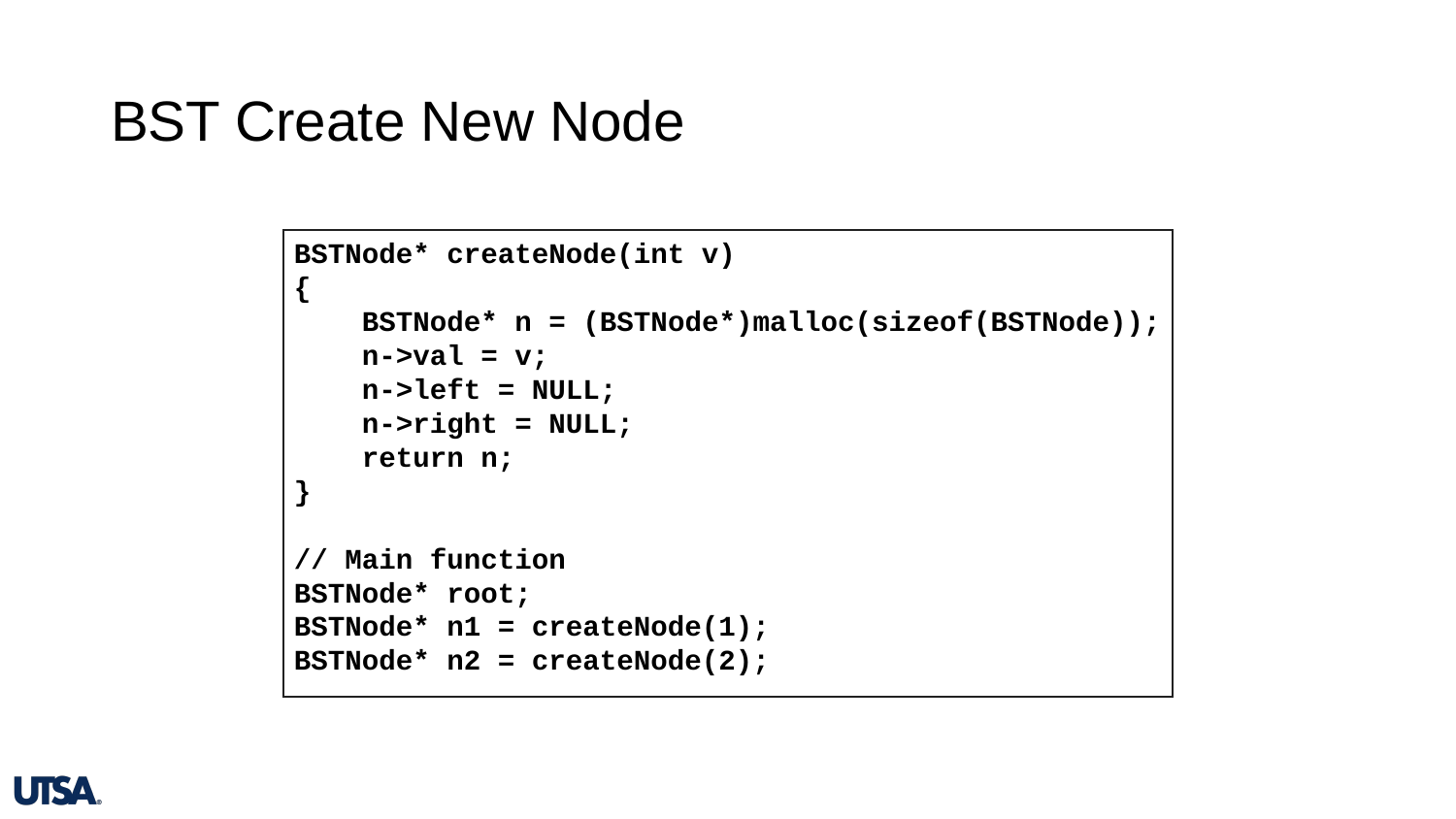

# BST Create New Node
BSTNode* createNode(int v)
{
    BSTNode* n = (BSTNode*)malloc(sizeof(BSTNode));
    n->val = v;
    n->left = NULL;
    n->right = NULL;
    return n;
}

// Main function
BSTNode* root;
BSTNode* n1 = createNode(1);
BSTNode* n2 = createNode(2);